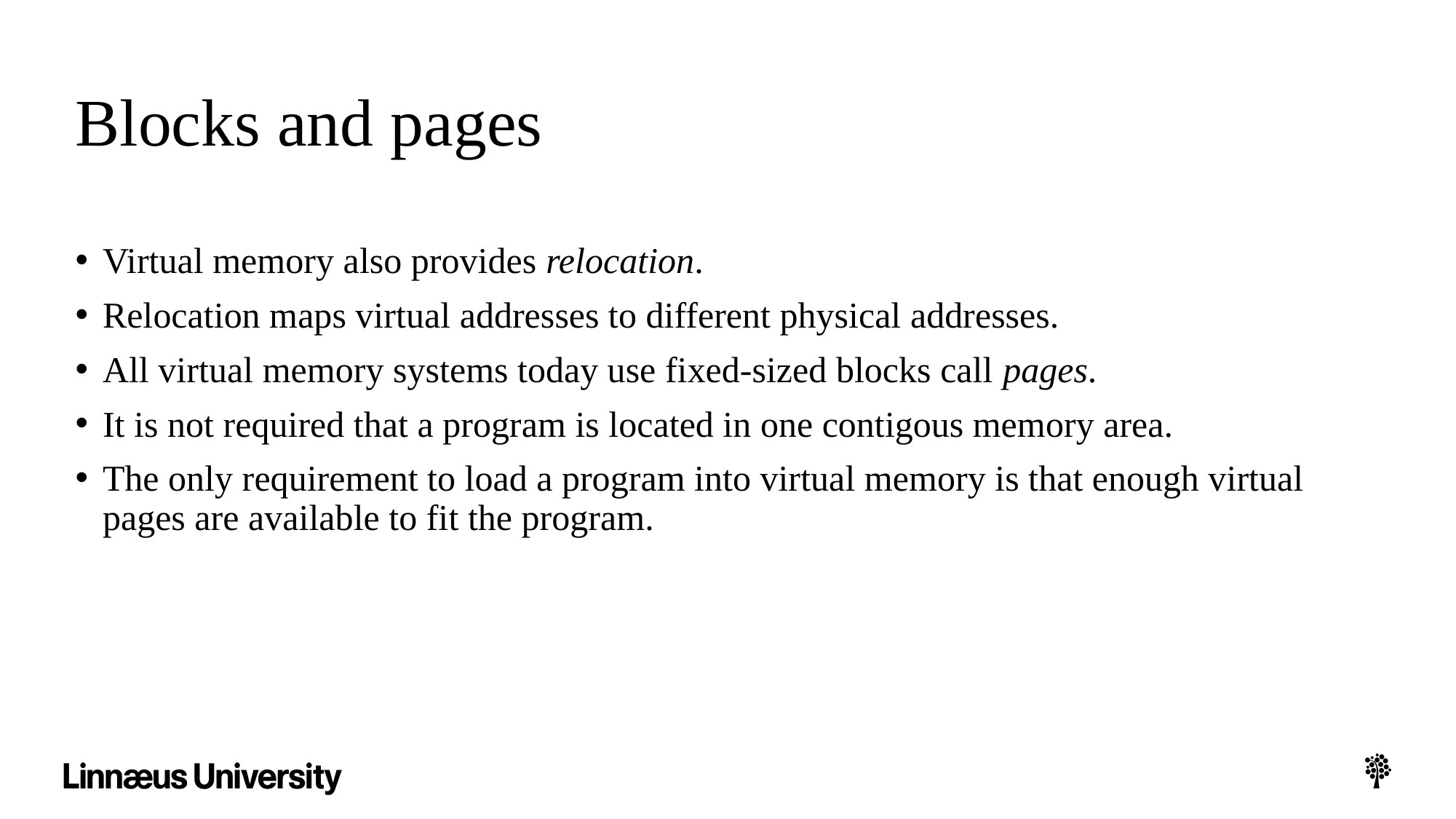

# Blocks and pages
Virtual memory also provides relocation.
Relocation maps virtual addresses to different physical addresses.
All virtual memory systems today use fixed-sized blocks call pages.
It is not required that a program is located in one contigous memory area.
The only requirement to load a program into virtual memory is that enough virtual pages are available to fit the program.